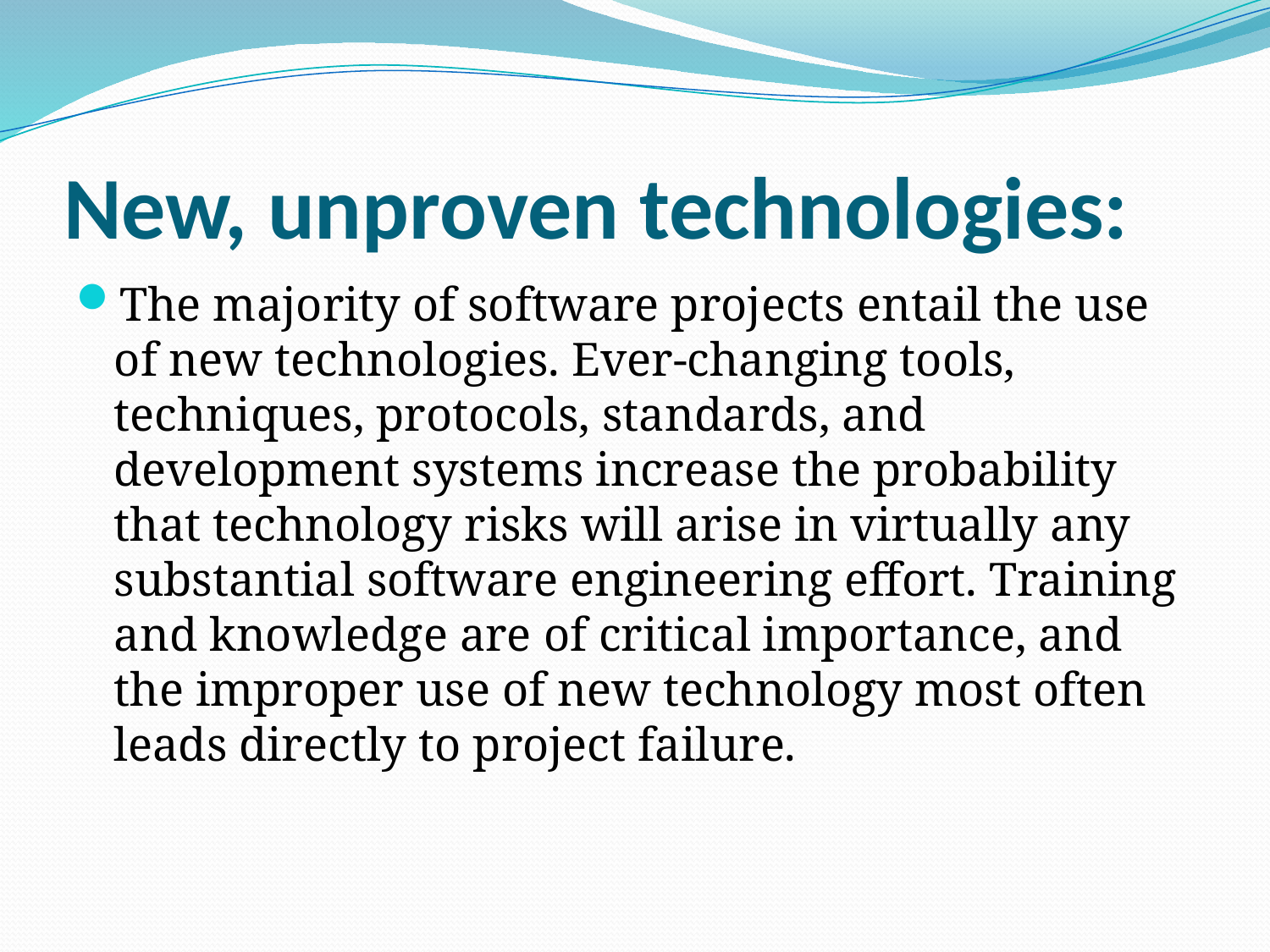

# New, unproven technologies:
The majority of software projects entail the use of new technologies. Ever-changing tools, techniques, protocols, standards, and development systems increase the probability that technology risks will arise in virtually any substantial software engineering effort. Training and knowledge are of critical importance, and the improper use of new technology most often leads directly to project failure.